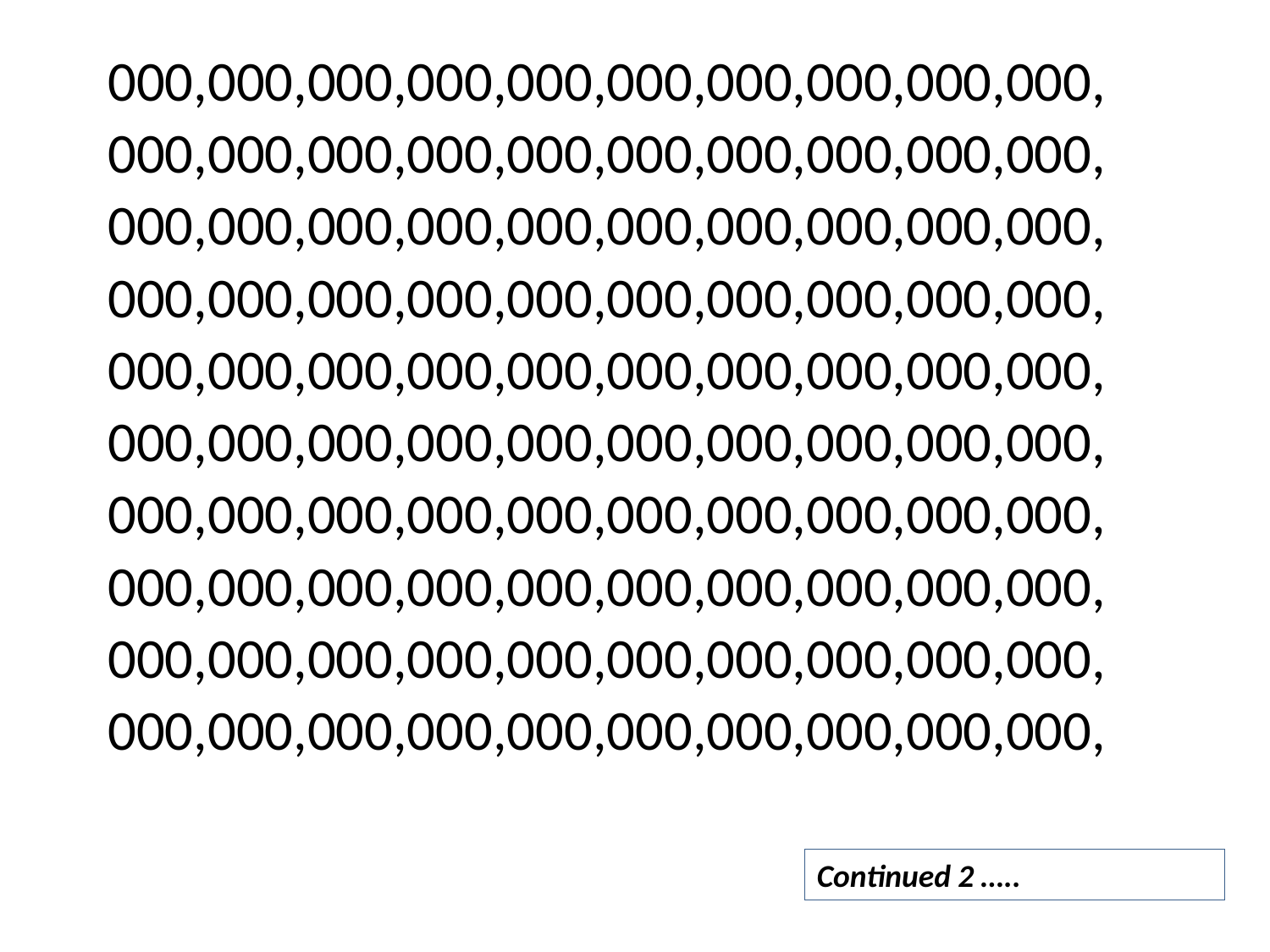

#
000,000,000,000,000,000,000,000,000,000,
000,000,000,000,000,000,000,000,000,000,
000,000,000,000,000,000,000,000,000,000,
000,000,000,000,000,000,000,000,000,000,
000,000,000,000,000,000,000,000,000,000,
000,000,000,000,000,000,000,000,000,000,
000,000,000,000,000,000,000,000,000,000,
000,000,000,000,000,000,000,000,000,000,
000,000,000,000,000,000,000,000,000,000,
000,000,000,000,000,000,000,000,000,000,

Continued 2 …..